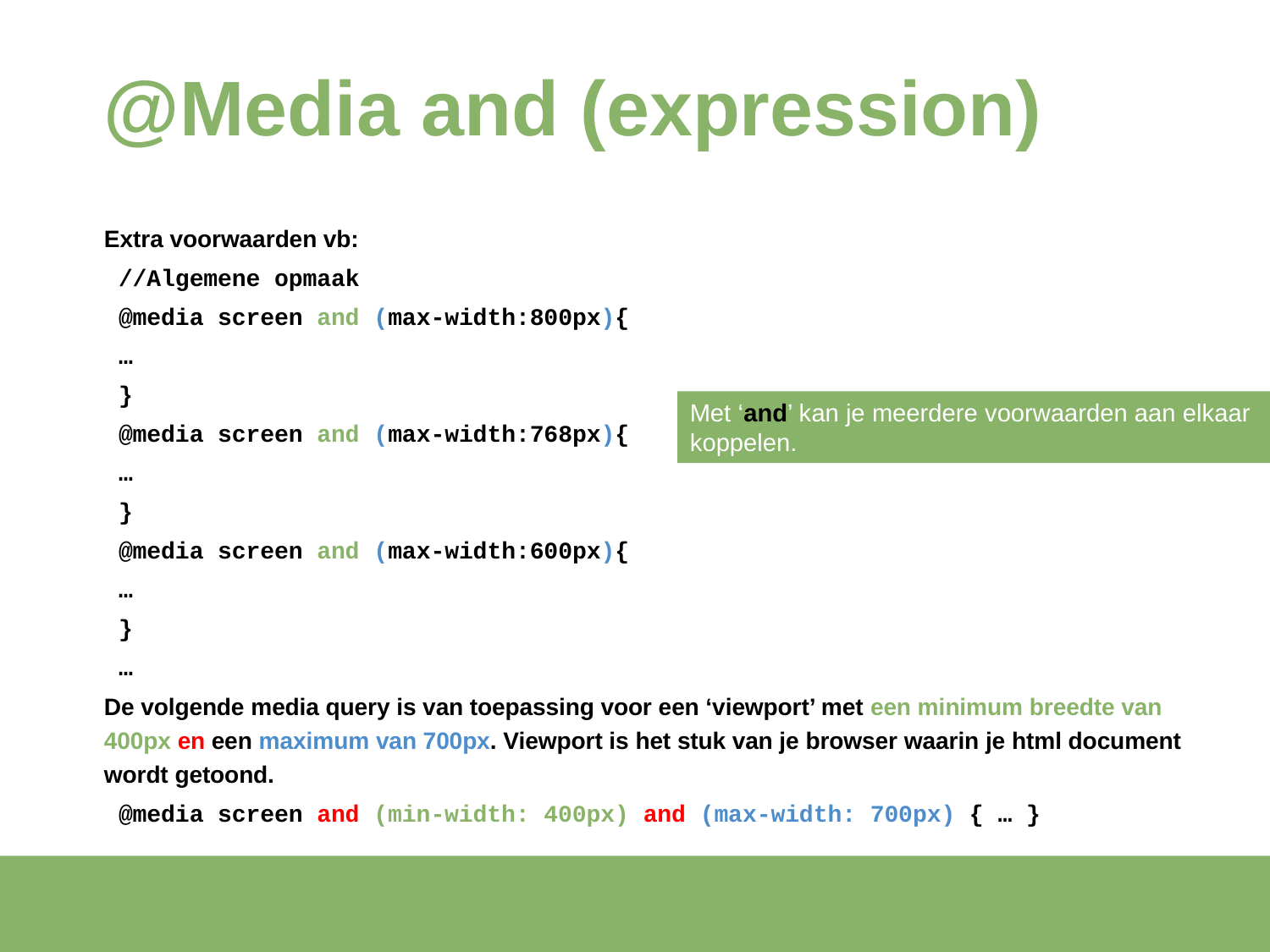

# @Media and (expression)
Extra voorwaarden vb:
//Algemene opmaak
@media screen and (max-width:800px){
	…
}
@media screen and (max-width:768px){
	…
}
@media screen and (max-width:600px){
	…
}
…
De volgende media query is van toepassing voor een ‘viewport’ met een minimum breedte van 400px en een maximum van 700px. Viewport is het stuk van je browser waarin je html document wordt getoond.
@media screen and (min-width: 400px) and (max-width: 700px) { … }

Met ‘and’ kan je meerdere voorwaarden aan elkaar koppelen.